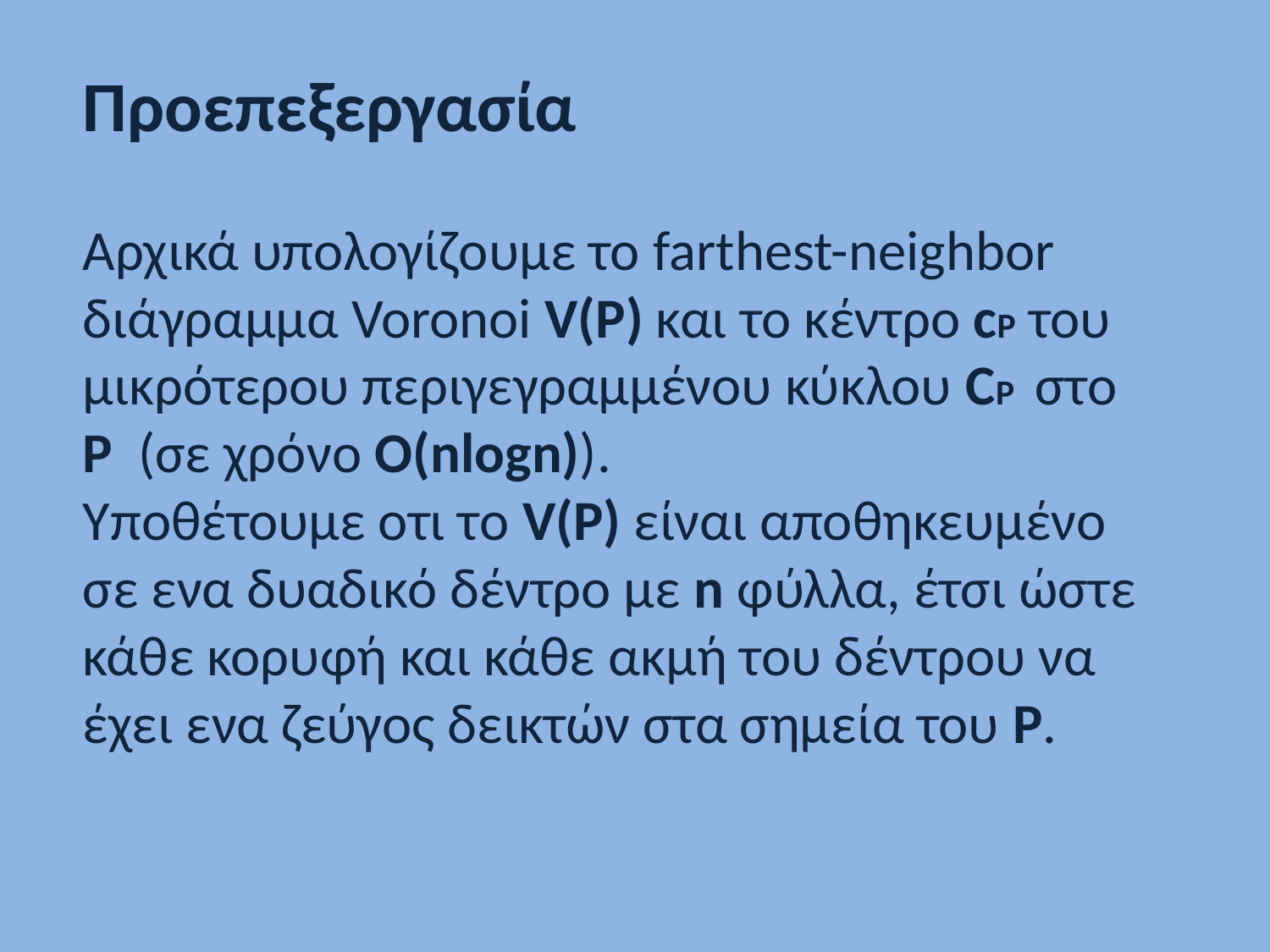

Προεπεξεργασία

Αρχικά υπολογίζουμε το farthest-neighbor διάγραμμα Voronoi V(P) και το κέντρο cP του μικρότερου περιγεγραμμένου κύκλου CP  στο P  (σε χρόνο Ο(nlogn)).
Υποθέτουμε οτι το V(P) είναι αποθηκευμένο σε ενα δυαδικό δέντρο με n φύλλα, έτσι ώστε κάθε κορυφή και κάθε ακμή του δέντρου να έχει ενα ζεύγος δεικτών στα σημεία του P.